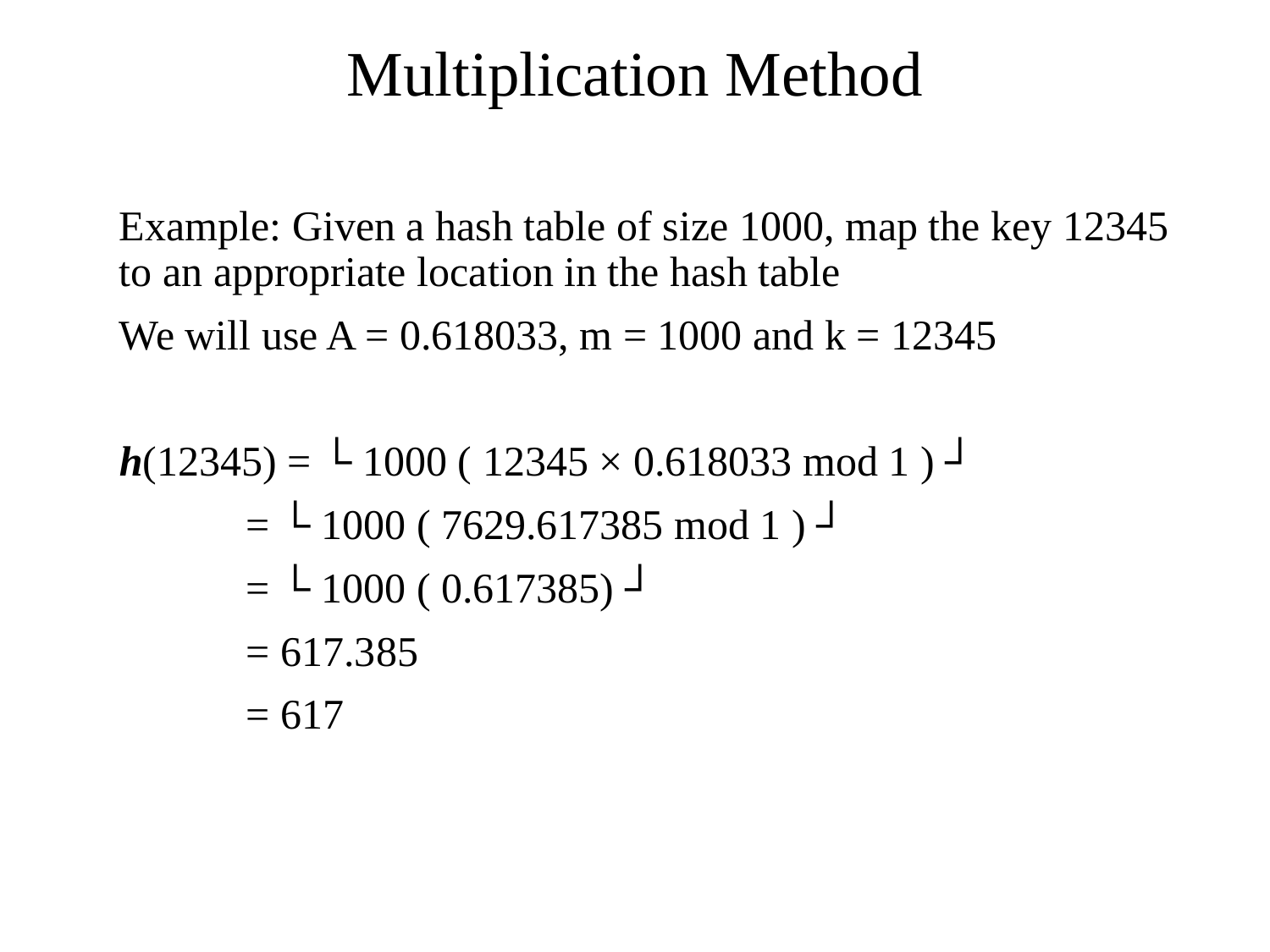

Multiplication Method
Example: Given a hash table of size 1000, map the key 12345 to an appropriate location in the hash table
We will use A = 0.618033, m = 1000 and k = 12345

h(12345) = └ 1000 ( 12345 × 0.618033 mod 1 ) ┘
	= └ 1000 ( 7629.617385 mod 1 ) ┘
	= └ 1000 ( 0.617385) ┘
	= 617.385
	= 617